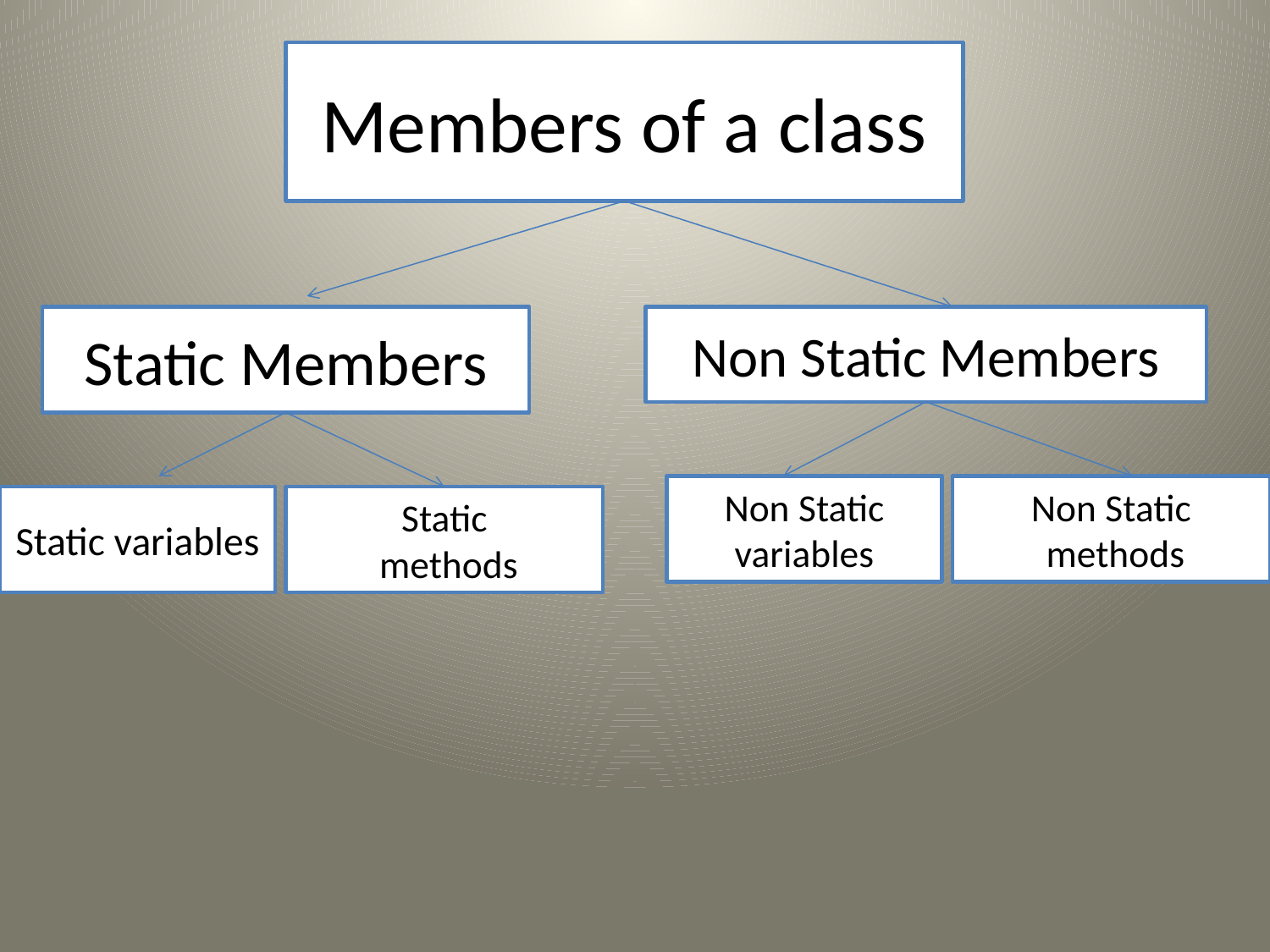

# Members of a class
Static Members
Non Static Members
Non Static variables
Non Static
 methods
Static variables
Static
 methods
4